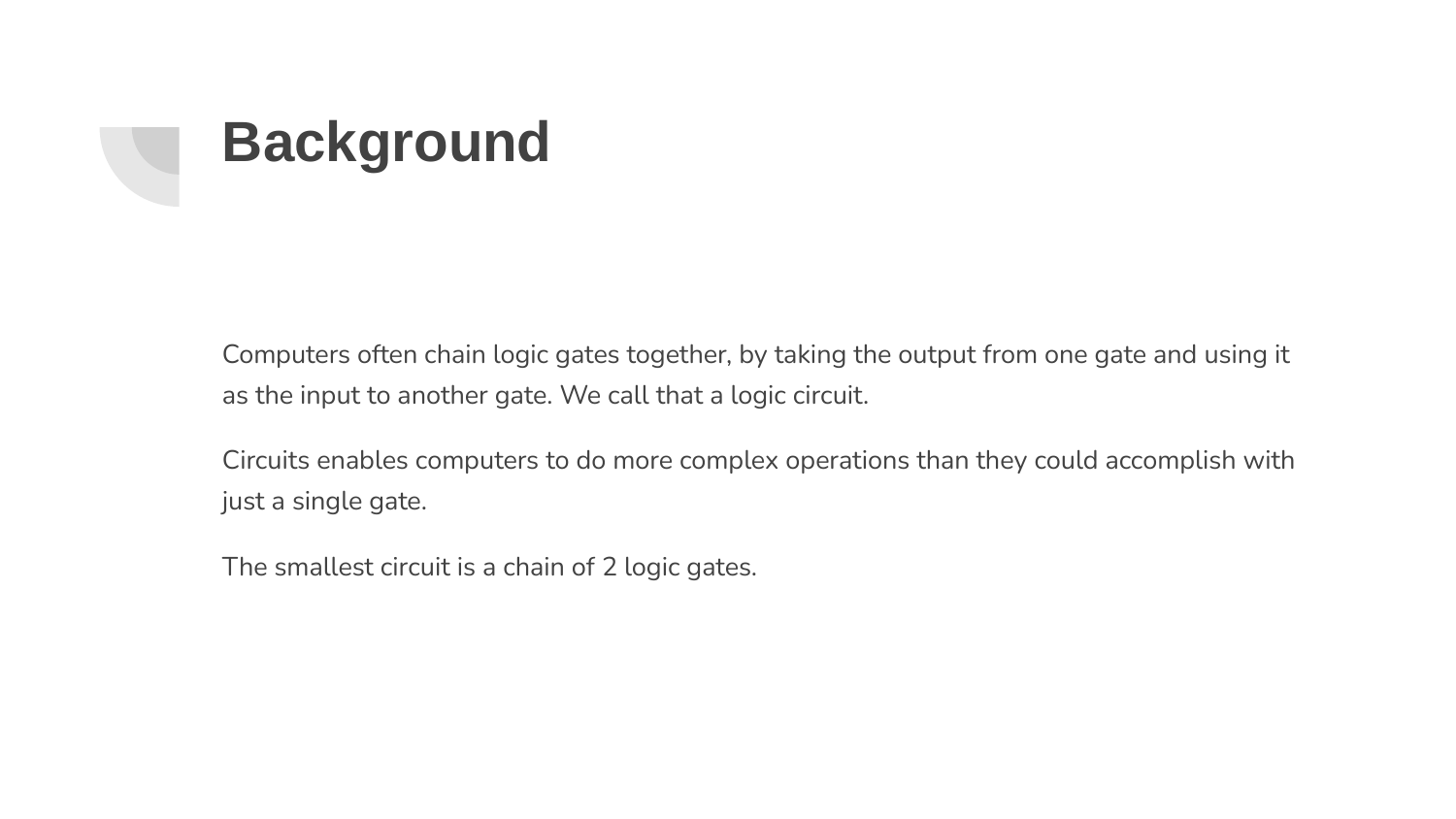

# Background
Computers often chain logic gates together, by taking the output from one gate and using it as the input to another gate. We call that a logic circuit.
Circuits enables computers to do more complex operations than they could accomplish with just a single gate.
The smallest circuit is a chain of 2 logic gates.